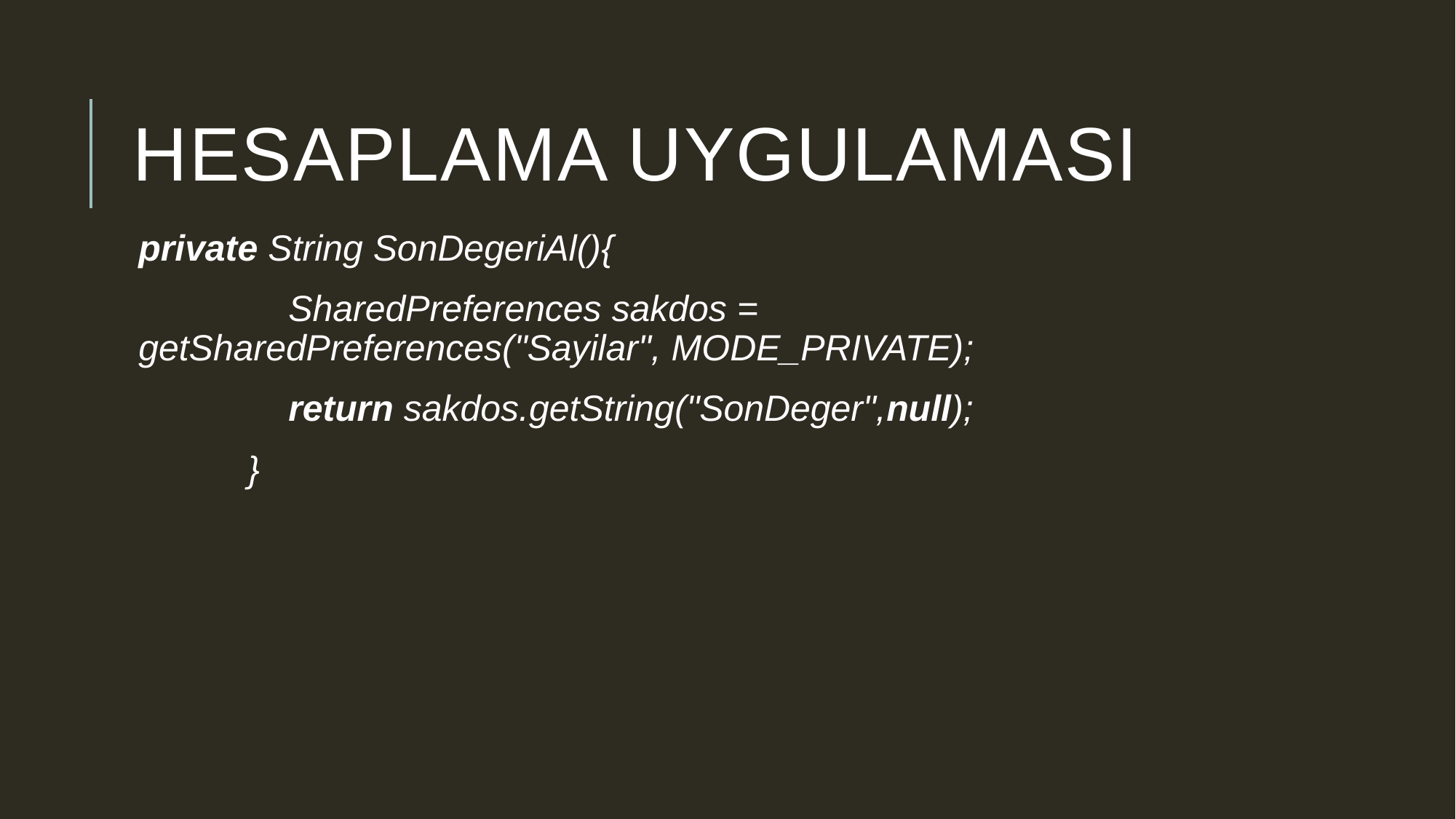

# HesaPLama uygulaması
private String SonDegeriAl(){
	    SharedPreferences sakdos =  getSharedPreferences("Sayilar", MODE_PRIVATE);
	    return sakdos.getString("SonDeger",null);
	}